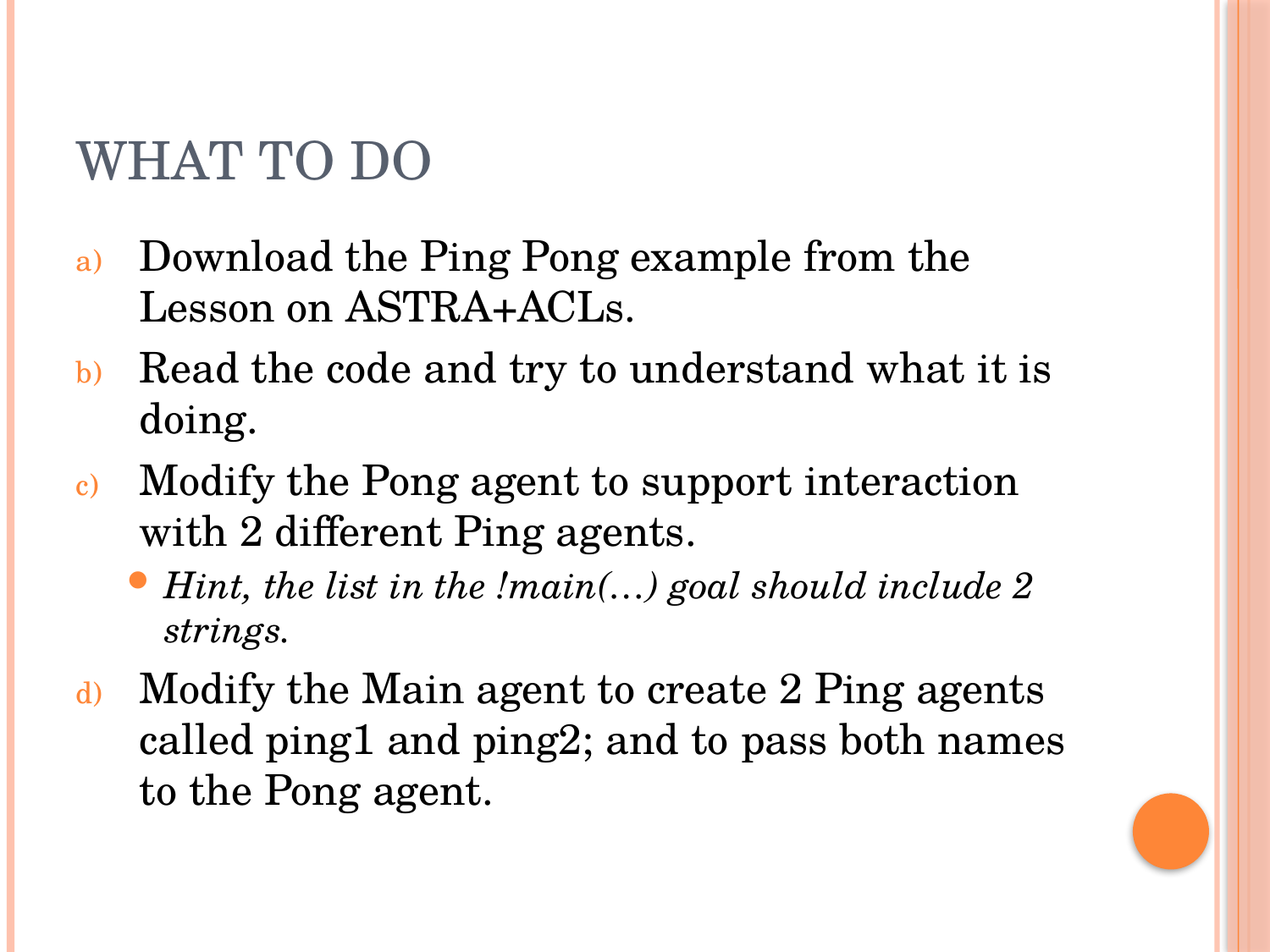

# What to do
Download the Ping Pong example from the Lesson on ASTRA+ACLs.
Read the code and try to understand what it is doing.
Modify the Pong agent to support interaction with 2 different Ping agents.
Hint, the list in the !main(…) goal should include 2 strings.
Modify the Main agent to create 2 Ping agents called ping1 and ping2; and to pass both names to the Pong agent.